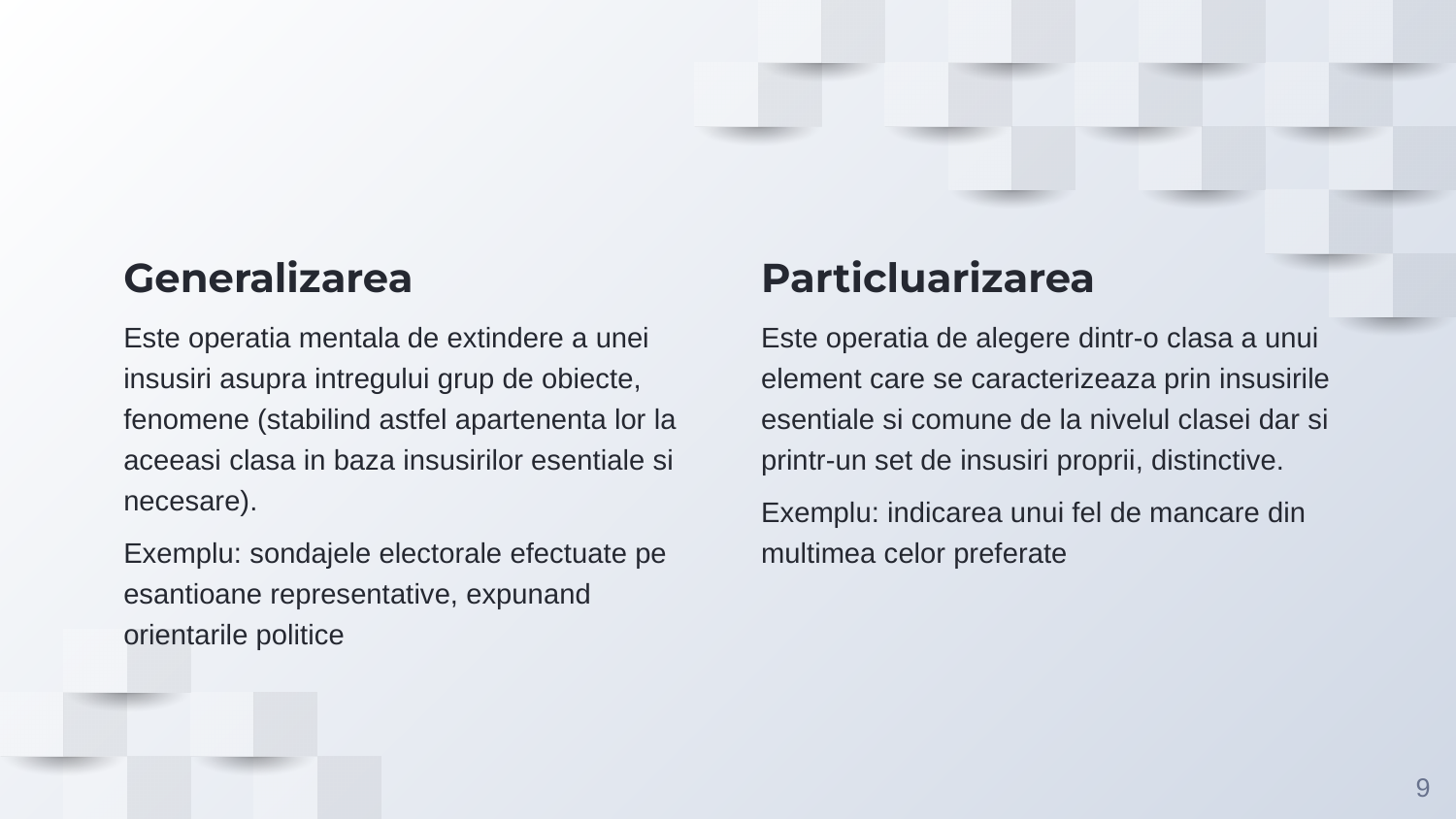

Generalizarea
Este operatia mentala de extindere a unei insusiri asupra intregului grup de obiecte, fenomene (stabilind astfel apartenenta lor la aceeasi clasa in baza insusirilor esentiale si necesare).
Exemplu: sondajele electorale efectuate pe esantioane representative, expunand orientarile politice
Particluarizarea
Este operatia de alegere dintr-o clasa a unui element care se caracterizeaza prin insusirile esentiale si comune de la nivelul clasei dar si printr-un set de insusiri proprii, distinctive.
Exemplu: indicarea unui fel de mancare din multimea celor preferate
9